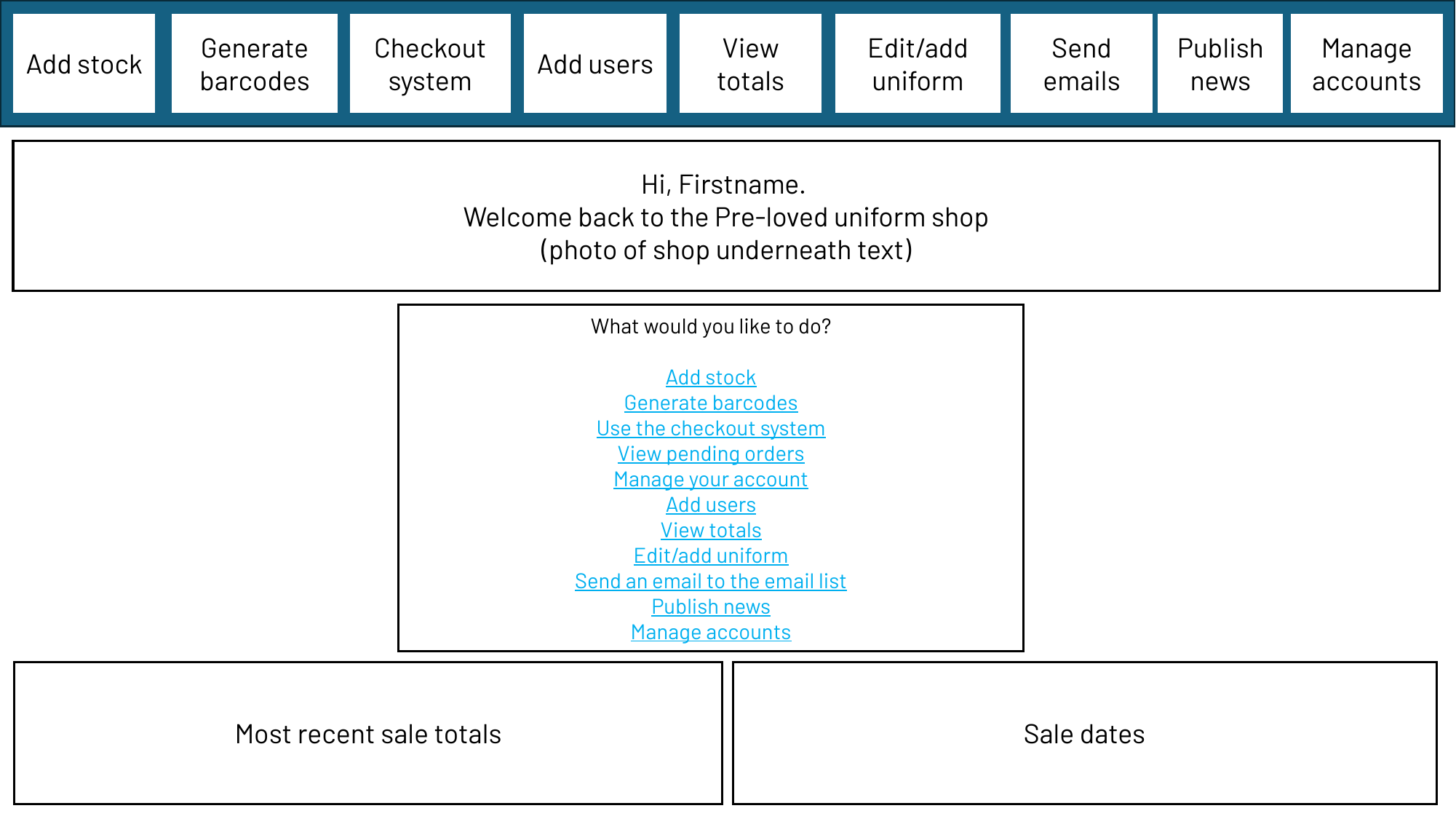

View totals
Send emails
Publish news
Manage accounts
Add users
Edit/add uniform
Generate barcodes
Checkout system
Add stock
Hi, Firstname.
Welcome back to the Pre-loved uniform shop
(photo of shop underneath text)
What would you like to do?

Add stock
Generate barcodes
Use the checkout system
View pending orders
Manage your account
Add users
View totals
Edit/add uniform
Send an email to the email list
Publish news
Manage accounts
Most recent sale totals
Sale dates